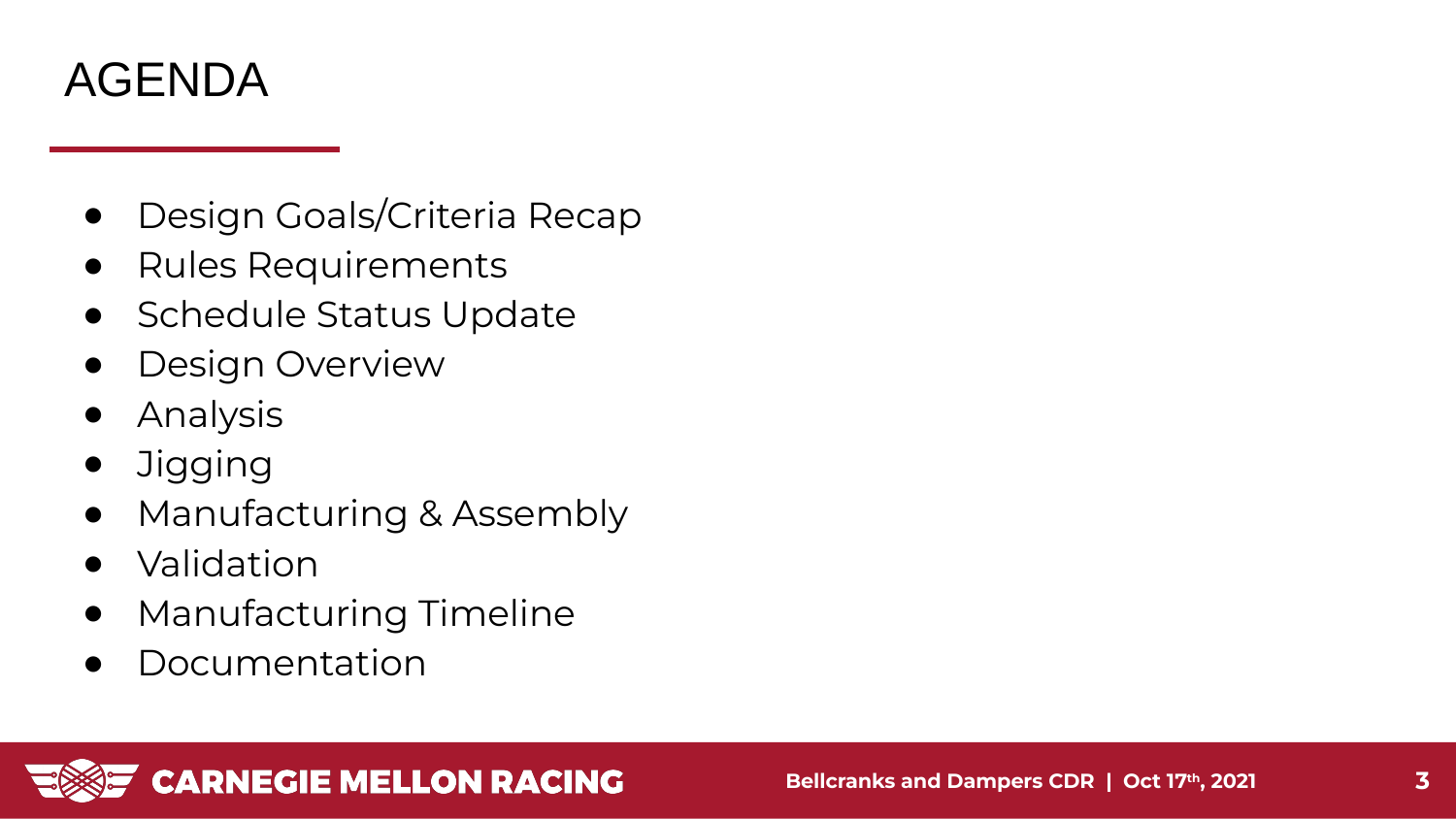

# AGENDA
Design Goals/Criteria Recap
Rules Requirements
Schedule Status Update
Design Overview
Analysis
Jigging
Manufacturing & Assembly
Validation
Manufacturing Timeline
Documentation
3